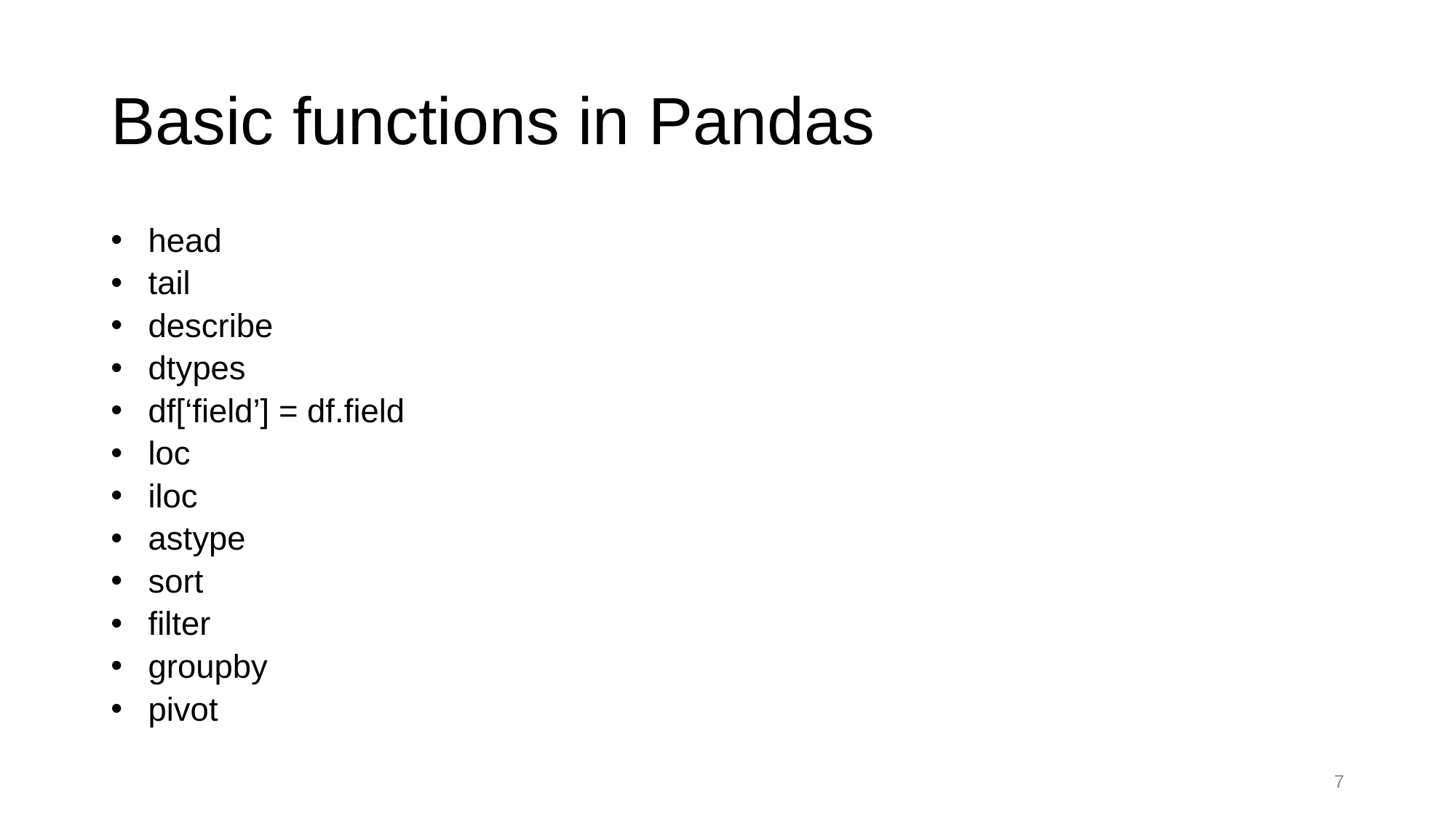

# Basic functions in Pandas
head
tail
describe
dtypes
df[‘field’] = df.field
loc
iloc
astype
sort
filter
groupby
pivot

7